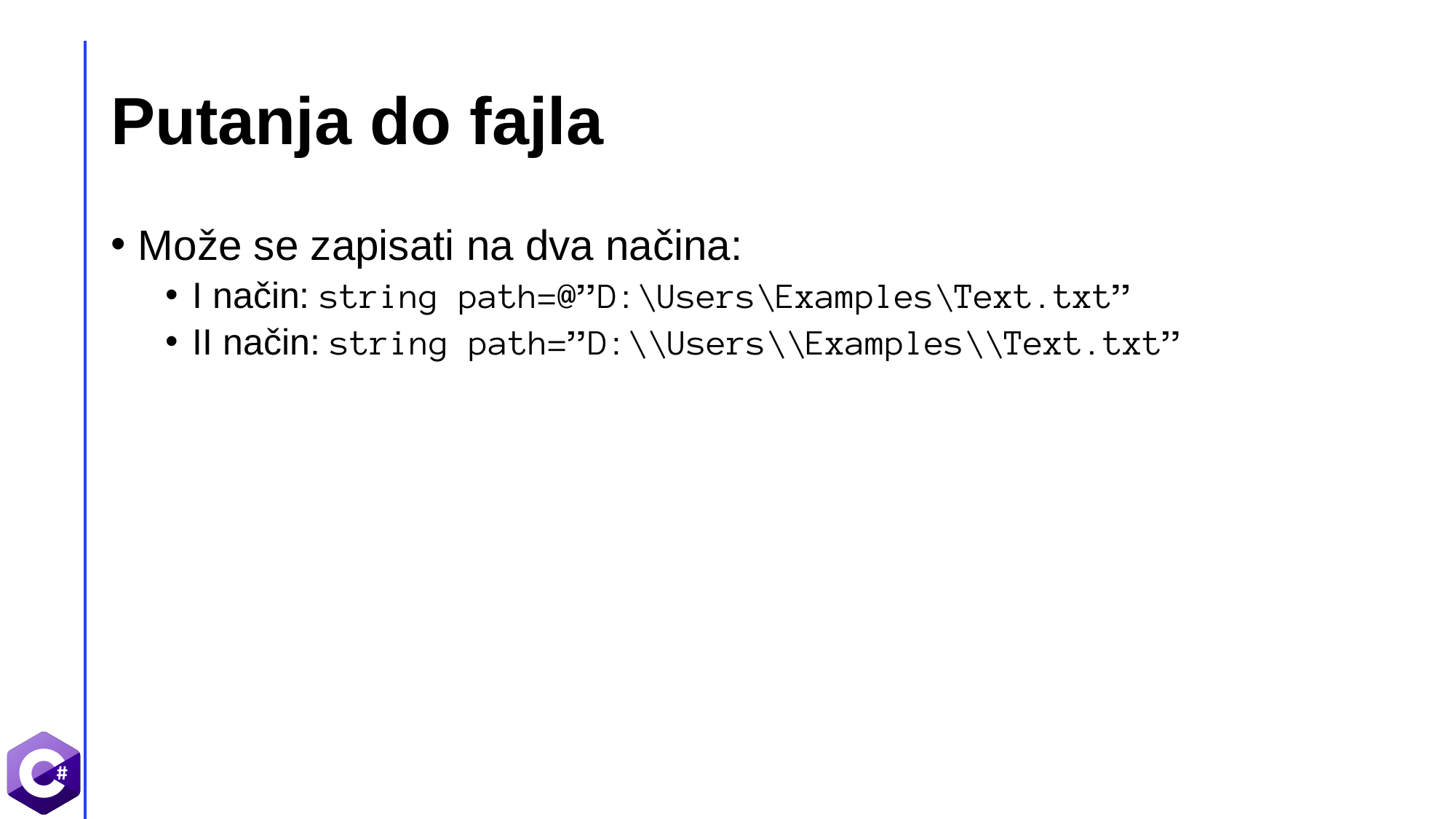

# Putanja do fajla
Može se zapisati na dva načina:
I način: string path=@”D:\Users\Examples\Text.txt”
II način: string path=”D:\\Users\\Examples\\Text.txt”